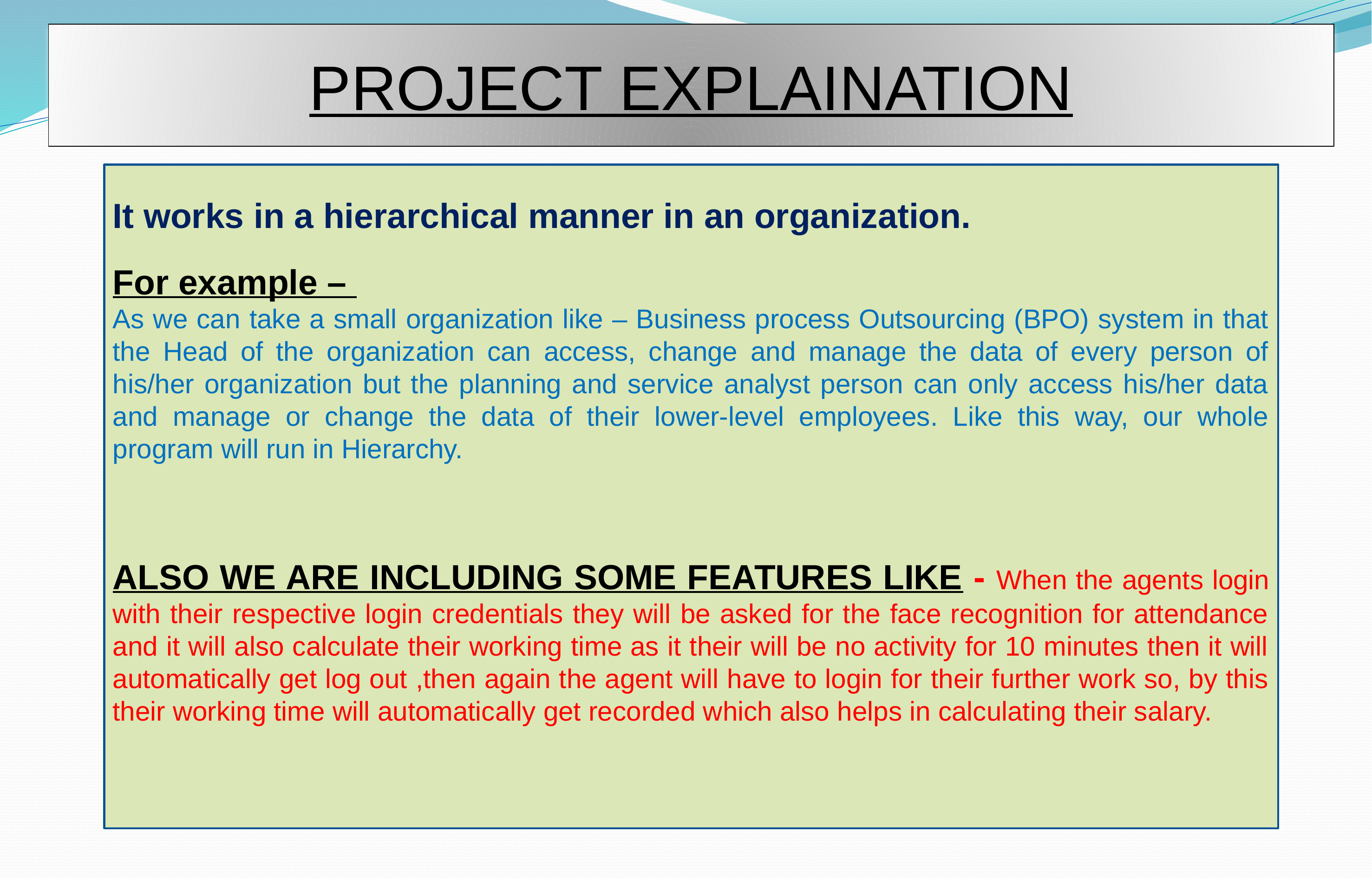

PROJECT EXPLAINATION
It works in a hierarchical manner in an organization.

For example –
As we can take a small organization like – Business process Outsourcing (BPO) system in that the Head of the organization can access, change and manage the data of every person of his/her organization but the planning and service analyst person can only access his/her data and manage or change the data of their lower-level employees. Like this way, our whole program will run in Hierarchy.

ALSO WE ARE INCLUDING SOME FEATURES LIKE - When the agents login with their respective login credentials they will be asked for the face recognition for attendance and it will also calculate their working time as it their will be no activity for 10 minutes then it will automatically get log out ,then again the agent will have to login for their further work so, by this their working time will automatically get recorded which also helps in calculating their salary.